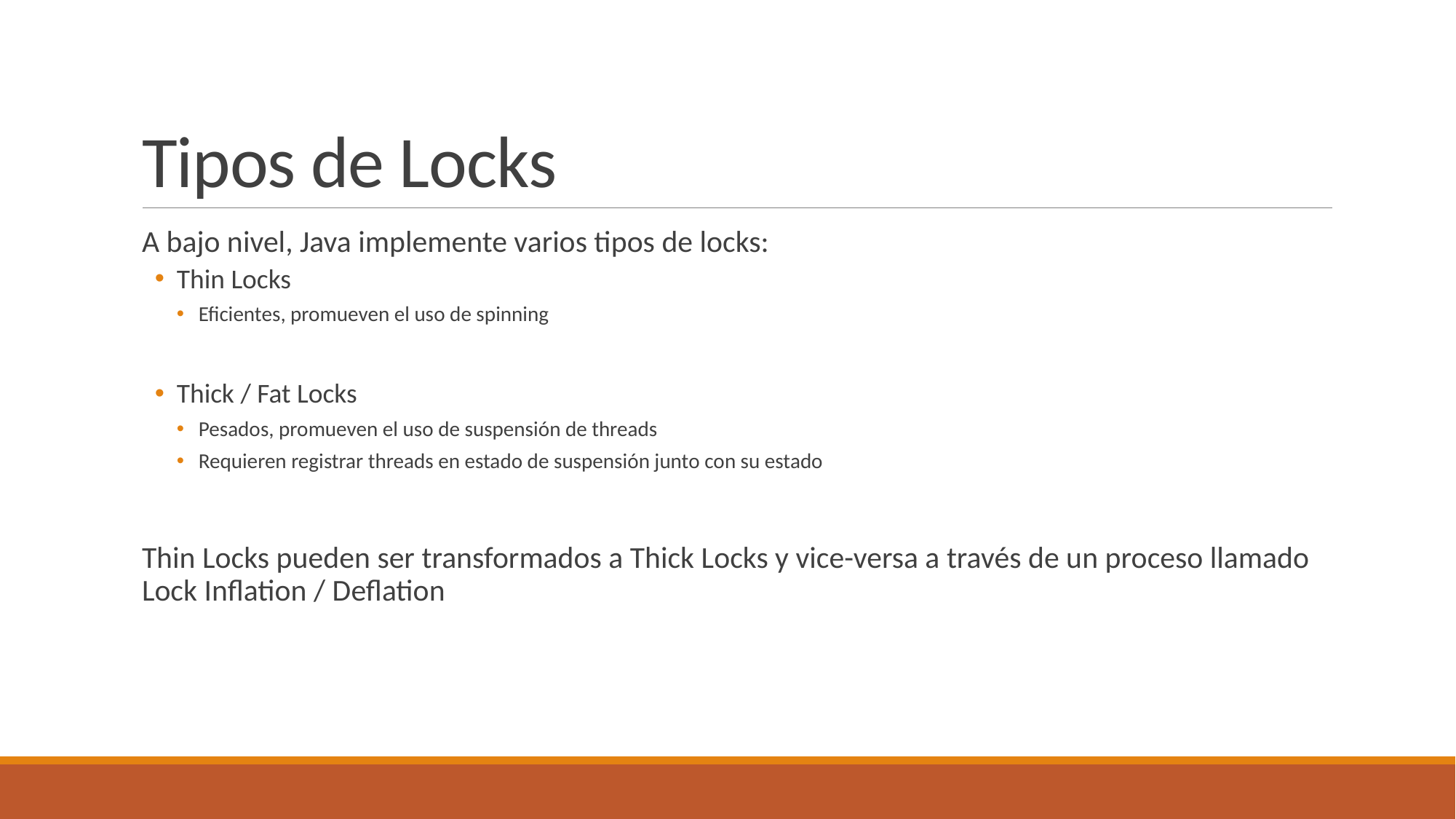

# Tipos de Locks
A bajo nivel, Java implemente varios tipos de locks:
Thin Locks
Eficientes, promueven el uso de spinning

Thick / Fat Locks
Pesados, promueven el uso de suspensión de threads
Requieren registrar threads en estado de suspensión junto con su estado

Thin Locks pueden ser transformados a Thick Locks y vice-versa a través de un proceso llamado Lock Inflation / Deflation